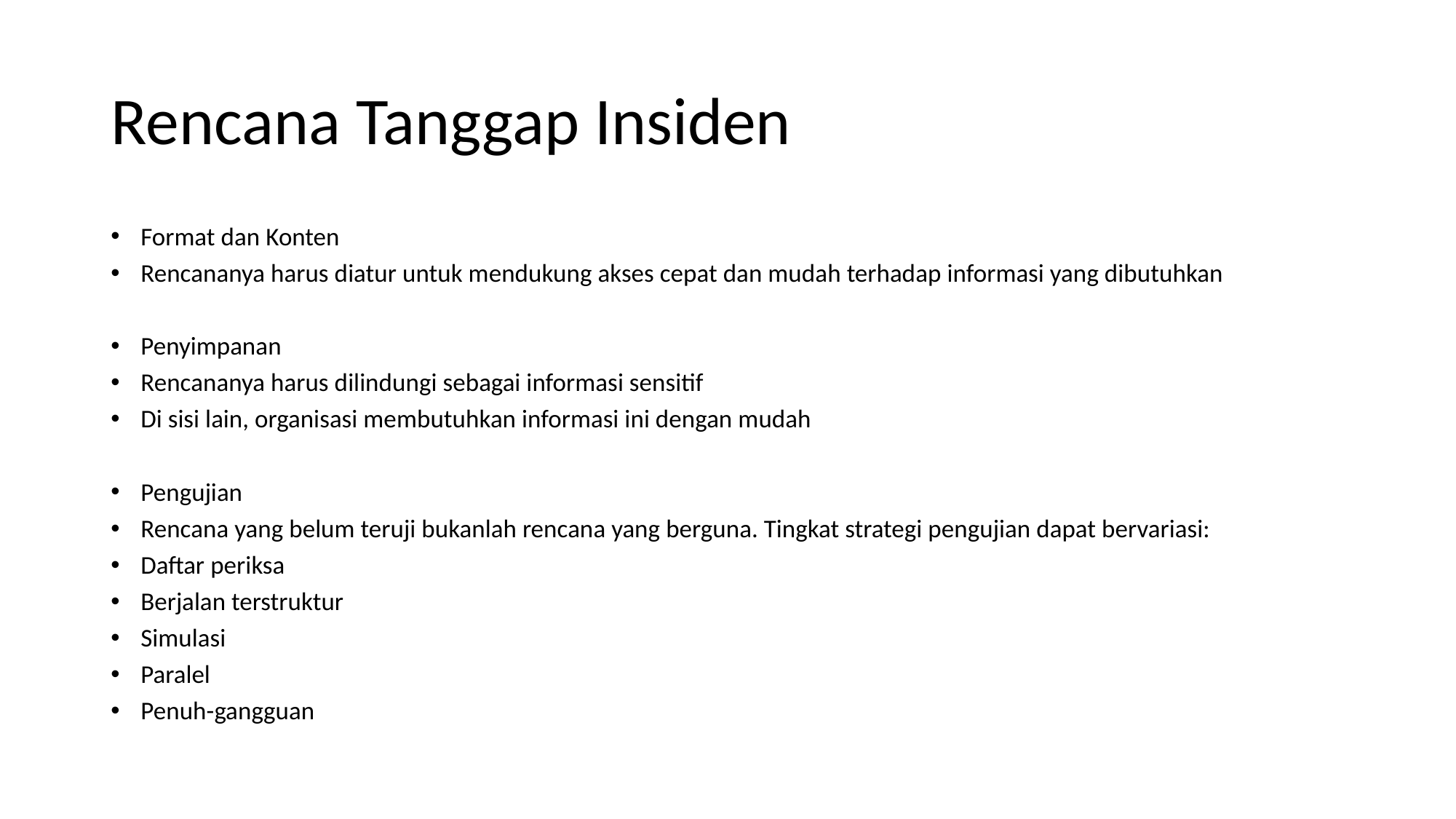

# Rencana Tanggap Insiden
Format dan Konten
Rencananya harus diatur untuk mendukung akses cepat dan mudah terhadap informasi yang dibutuhkan

Penyimpanan
Rencananya harus dilindungi sebagai informasi sensitif
Di sisi lain, organisasi membutuhkan informasi ini dengan mudah

Pengujian
Rencana yang belum teruji bukanlah rencana yang berguna. Tingkat strategi pengujian dapat bervariasi:
Daftar periksa
Berjalan terstruktur
Simulasi
Paralel
Penuh-gangguan